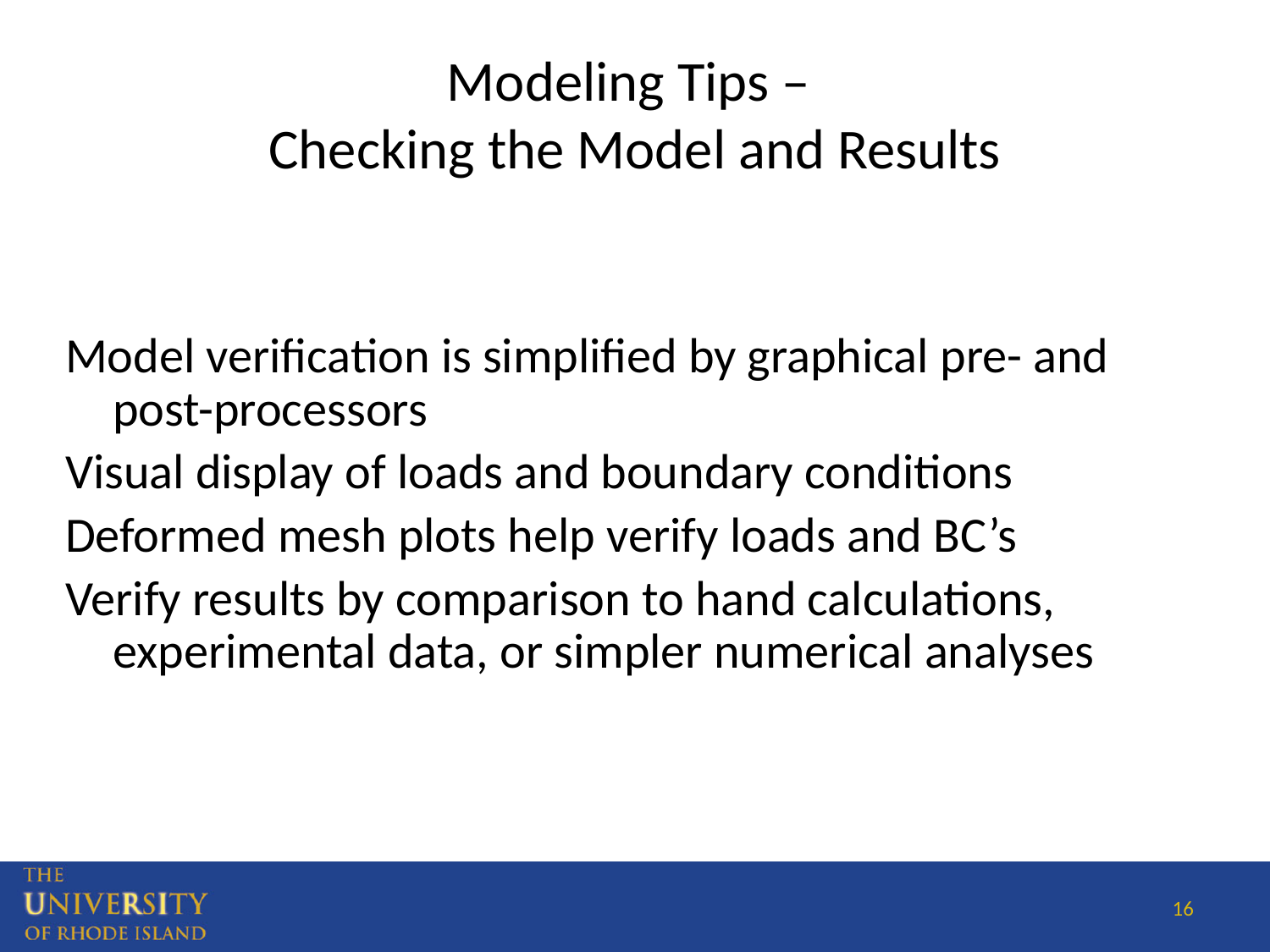

# Modeling Tips – Checking the Model and Results
Model verification is simplified by graphical pre- and post-processors
Visual display of loads and boundary conditions
Deformed mesh plots help verify loads and BC’s
Verify results by comparison to hand calculations, experimental data, or simpler numerical analyses